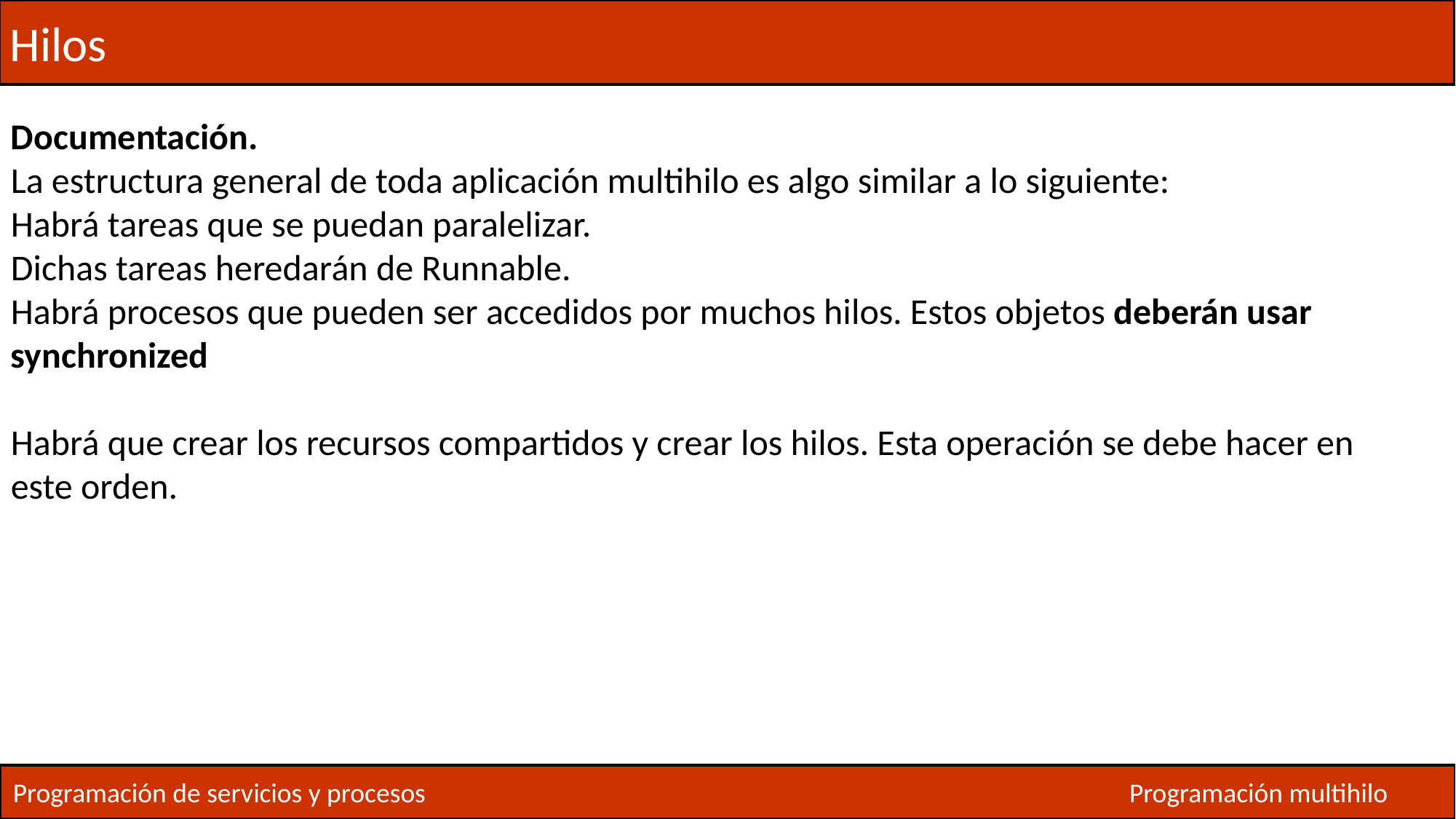

Hilos

Documentación.
La estructura general de toda aplicación multihilo es algo similar a lo siguiente:
Habrá tareas que se puedan paralelizar.
Dichas tareas heredarán de Runnable.
Habrá procesos que pueden ser accedidos por muchos hilos. Estos objetos deberán usar synchronized

Habrá que crear los recursos compartidos y crear los hilos. Esta operación se debe hacer en este orden.

Programación de servicios y procesos
Programación multihilo